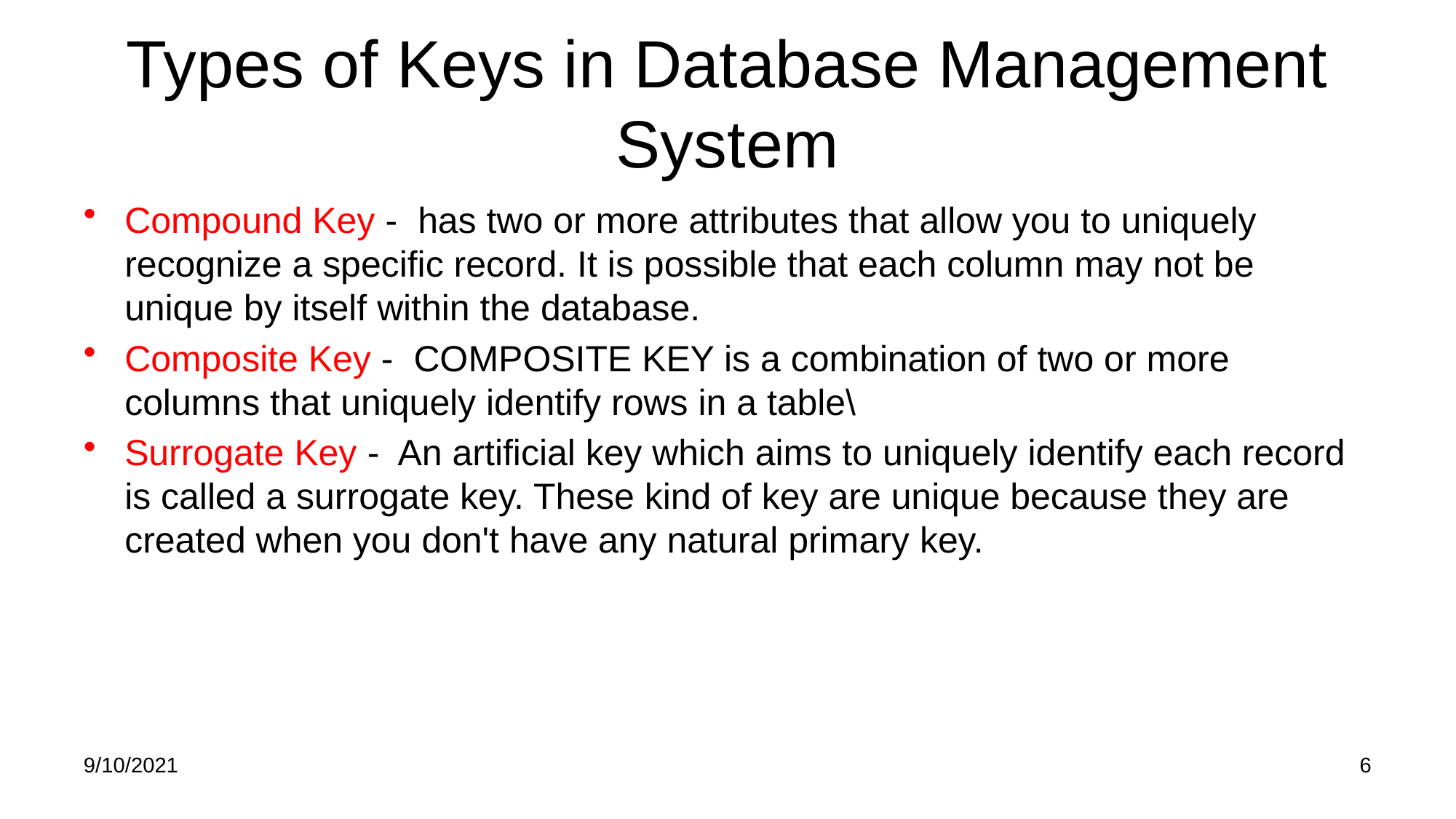

# Types of Keys in Database Management System
Compound Key -  has two or more attributes that allow you to uniquely recognize a specific record. It is possible that each column may not be unique by itself within the database.
Composite Key -  COMPOSITE KEY is a combination of two or more columns that uniquely identify rows in a table\
Surrogate Key -  An artificial key which aims to uniquely identify each record is called a surrogate key. These kind of key are unique because they are created when you don't have any natural primary key.

9/10/2021
6